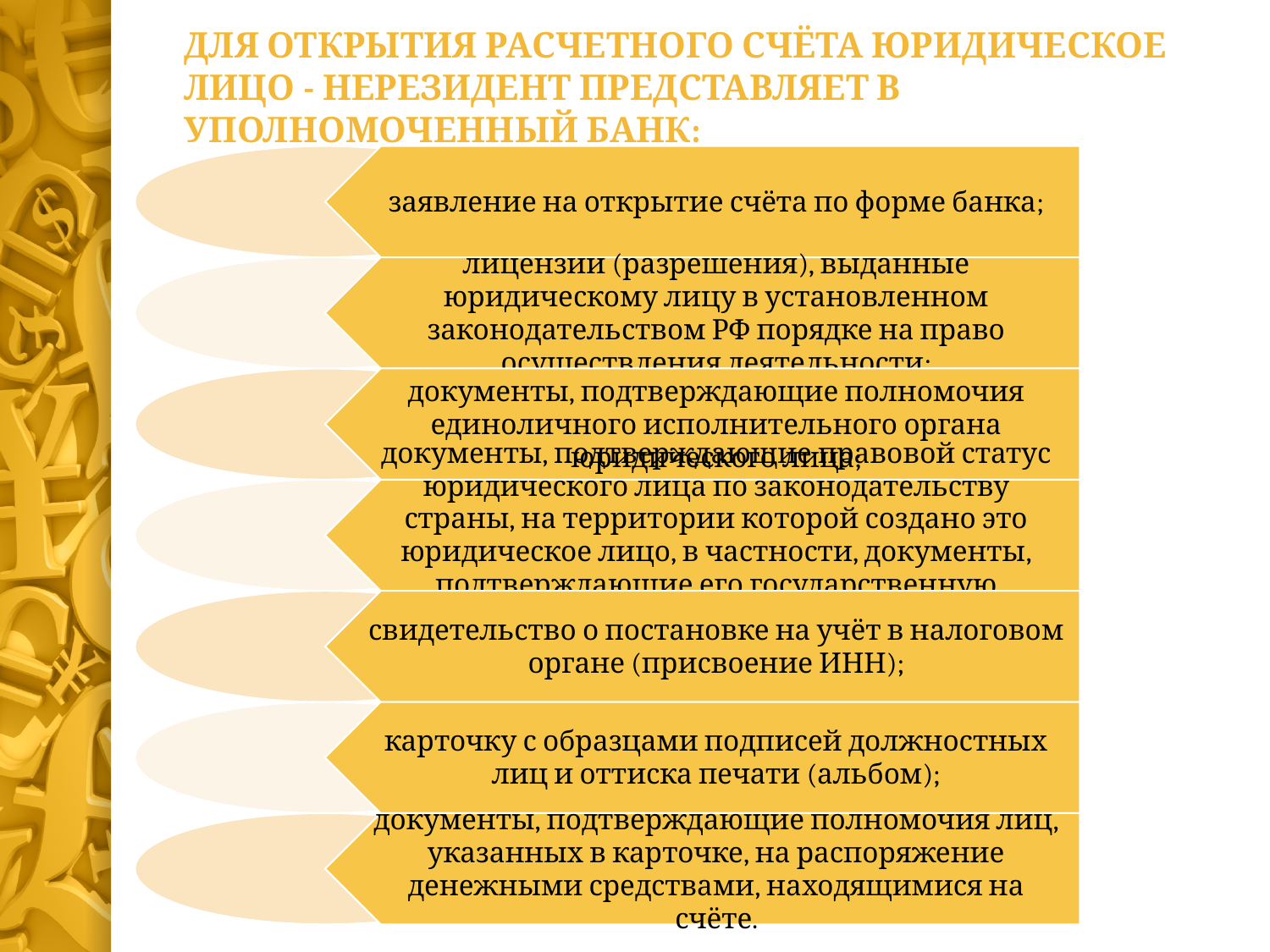

Для открытия расчетного счёта юридическое лицо - нерезидент представляет в уполномоченный банк:
заявление на открытие счёта по форме банка;
лицензии (разрешения), выданные юридическому лицу в установленном законодательством РФ порядке на право осуществления деятельности;
документы, подтверждающие полномочия лиц, указанных в карточке, на распоряжение денежными средствами, находящимися на счёте.
карточку с образцами подписей должностных лиц и оттиска печати (альбом);